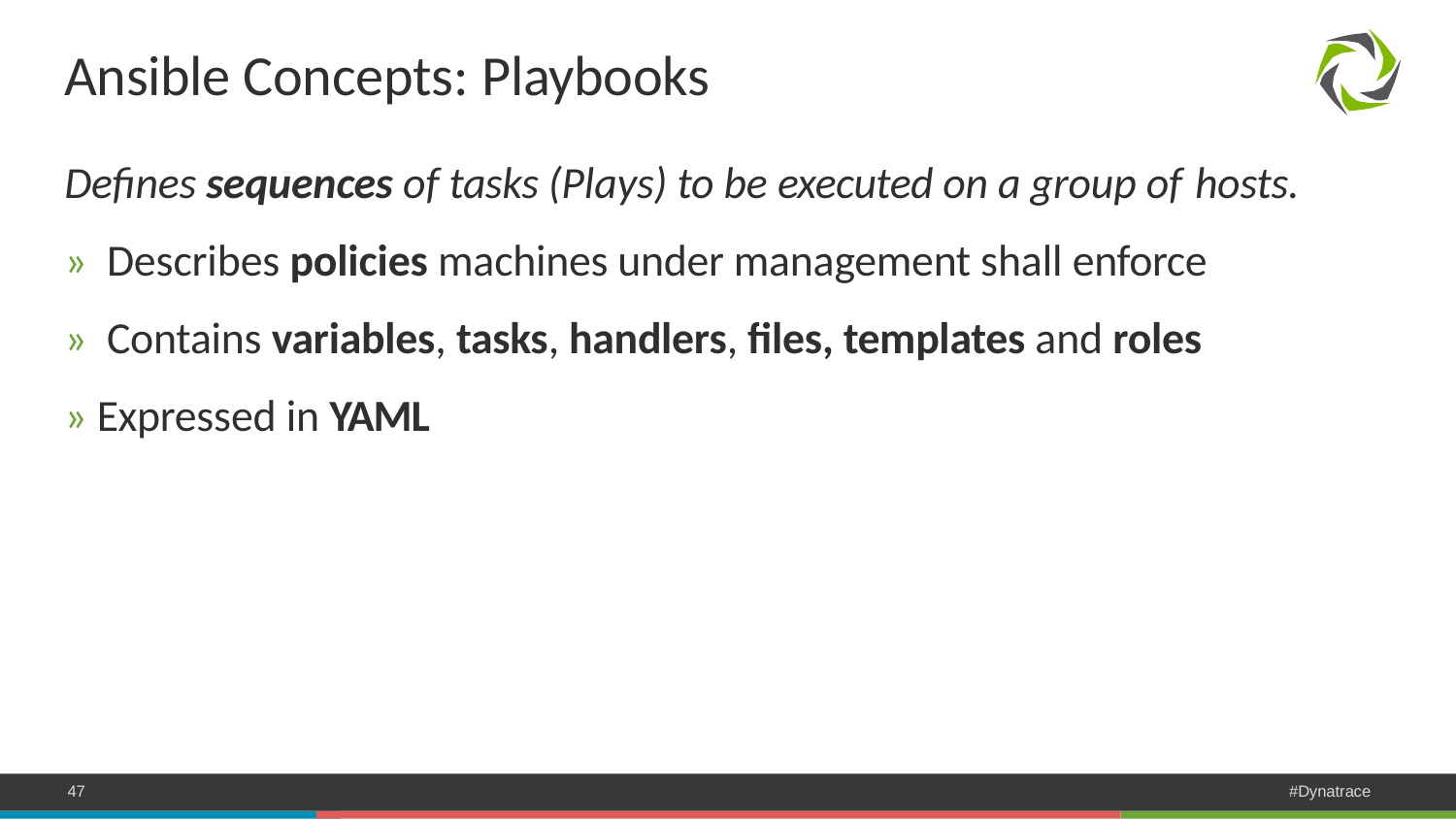

# Ansible Concepts: Playbooks
Defines sequences of tasks (Plays) to be executed on a group of hosts.
»  Describes policies machines under management shall enforce
»  Contains variables, tasks, handlers, files, templates and roles
» Expressed in YAML
47
#Dynatrace